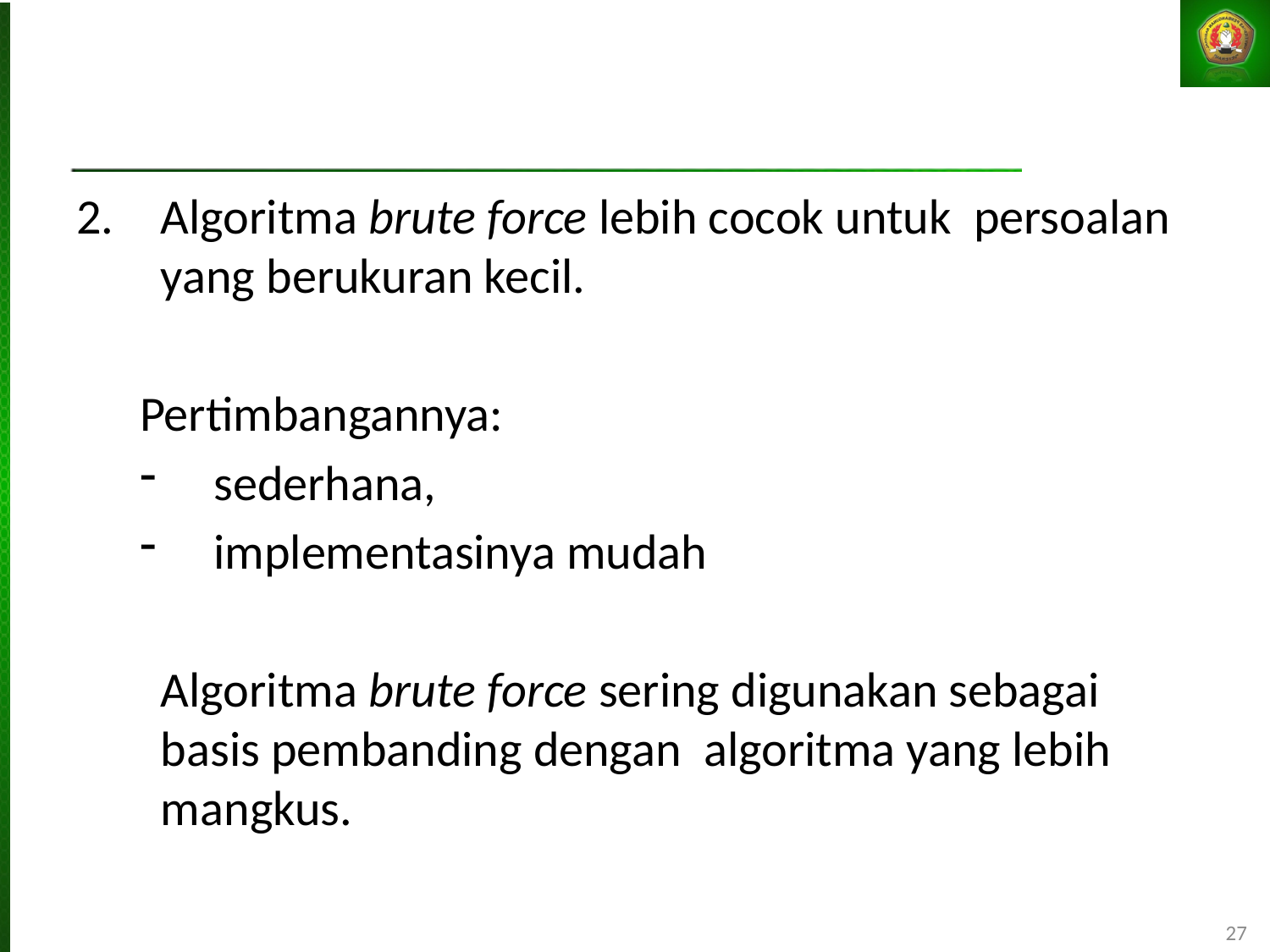

Algoritma brute force lebih cocok untuk  persoalan yang berukuran kecil.

Pertimbangannya:
sederhana,
implementasinya mudah

	Algoritma brute force sering digunakan sebagai basis pembanding dengan  algoritma yang lebih mangkus.
27